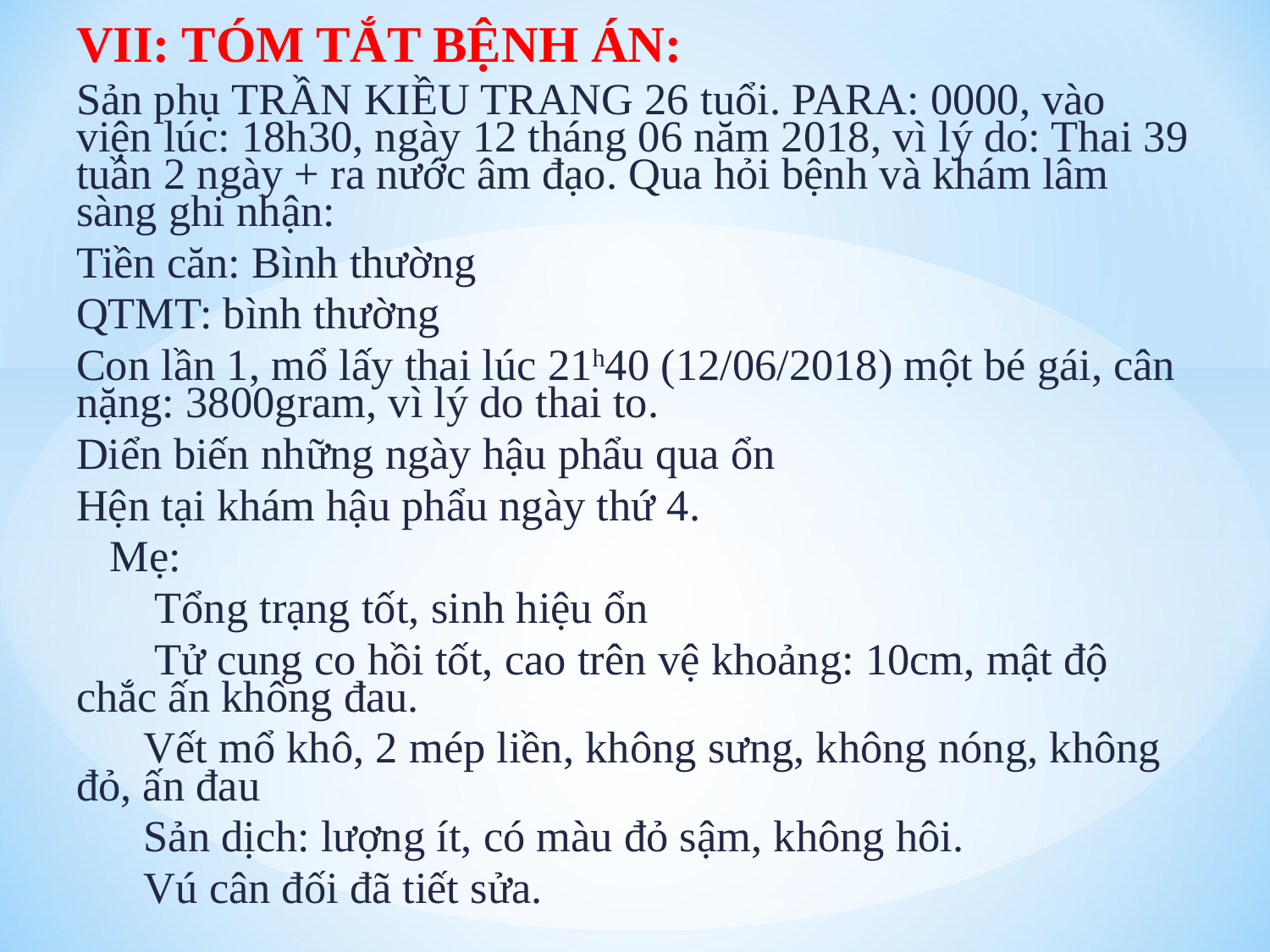

VII: TÓM TẮT BỆNH ÁN:
Sản phụ TRẦN KIỀU TRANG 26 tuổi. PARA: 0000, vào viện lúc: 18h30, ngày 12 tháng 06 năm 2018, vì lý do: Thai 39 tuần 2 ngày + ra nước âm đạo. Qua hỏi bệnh và khám lâm sàng ghi nhận:
Tiền căn: Bình thường
QTMT: bình thường
Con lần 1, mổ lấy thai lúc 21h40 (12/06/2018) một bé gái, cân nặng: 3800gram, vì lý do thai to.
Diển biến những ngày hậu phẩu qua ổn
Hện tại khám hậu phẩu ngày thứ 4.
   Mẹ:
       Tổng trạng tốt, sinh hiệu ổn
       Tử cung co hồi tốt, cao trên vệ khoảng: 10cm, mật độ chắc ấn không đau.
      Vết mổ khô, 2 mép liền, không sưng, không nóng, không đỏ, ấn đau
      Sản dịch: lượng ít, có màu đỏ sậm, không hôi.
      Vú cân đối đã tiết sửa.